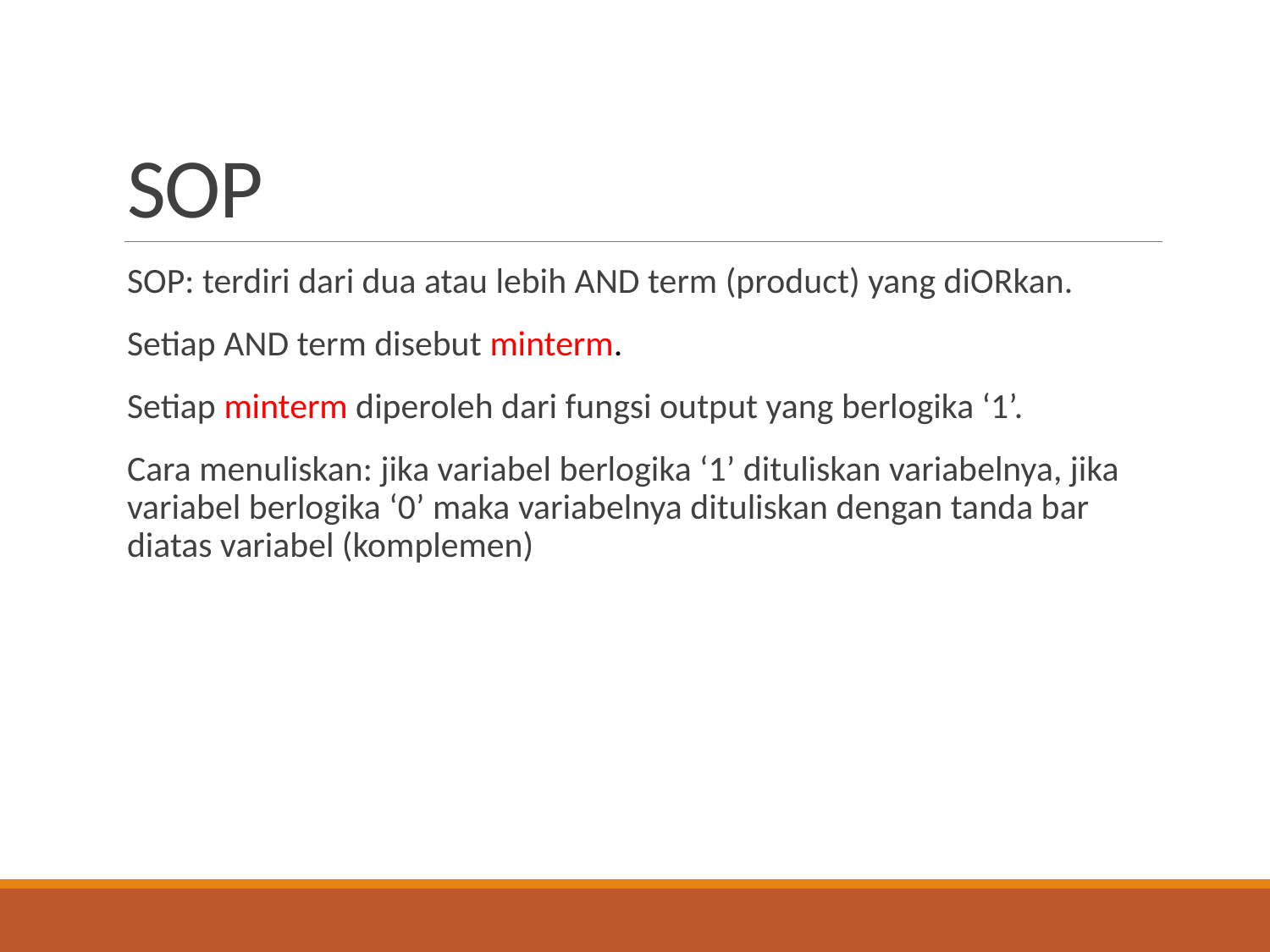

# SOP
SOP: terdiri dari dua atau lebih AND term (product) yang diORkan.
Setiap AND term disebut minterm.
Setiap minterm diperoleh dari fungsi output yang berlogika ‘1’.
Cara menuliskan: jika variabel berlogika ‘1’ dituliskan variabelnya, jika variabel berlogika ‘0’ maka variabelnya dituliskan dengan tanda bar diatas variabel (komplemen)